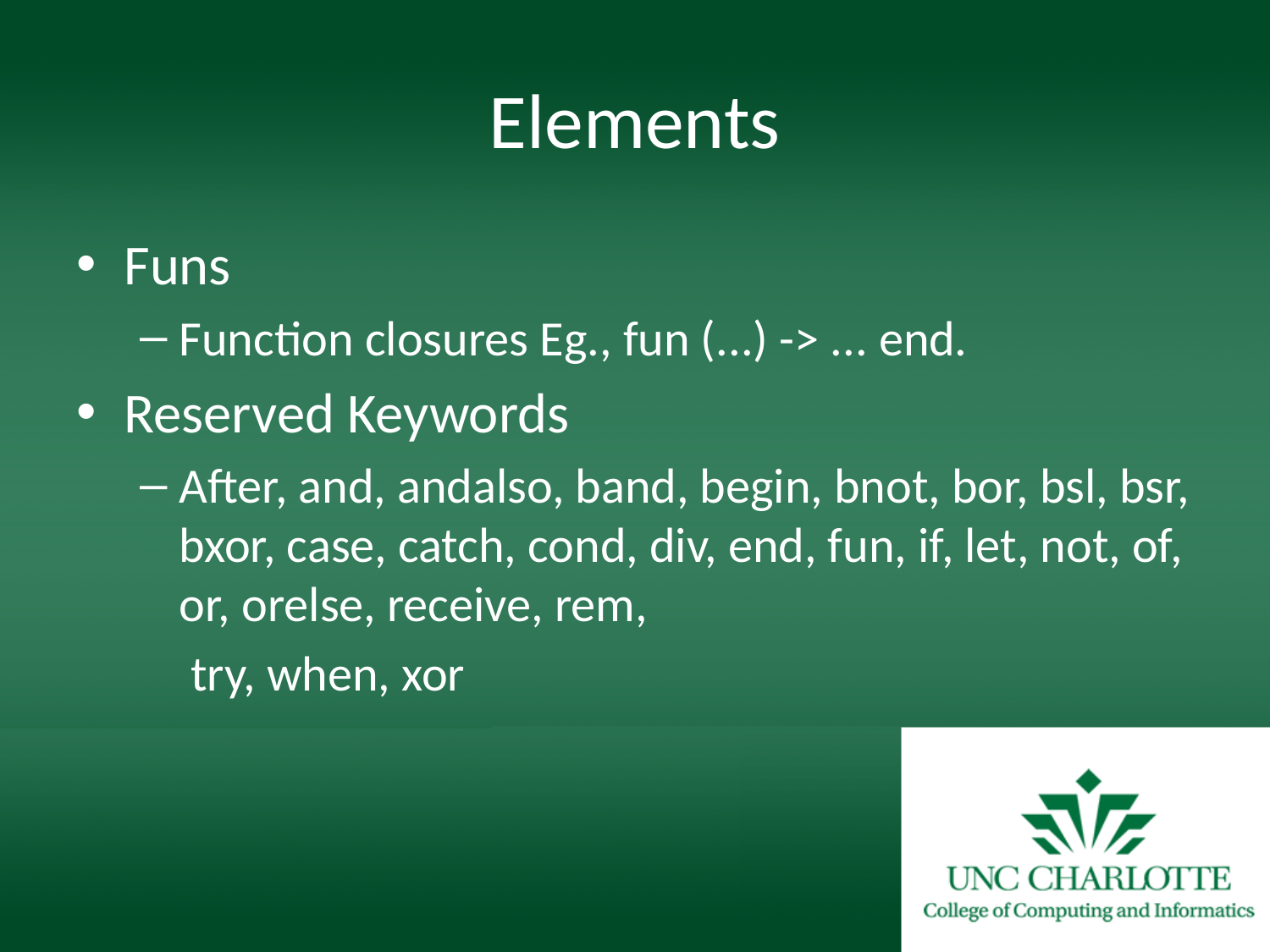

# Elements
Funs
Function closures Eg., fun (...) -> ... end.
Reserved Keywords
After, and, andalso, band, begin, bnot, bor, bsl, bsr, bxor, case, catch, cond, div, end, fun, if, let, not, of, or, orelse, receive, rem,
	 try, when, xor